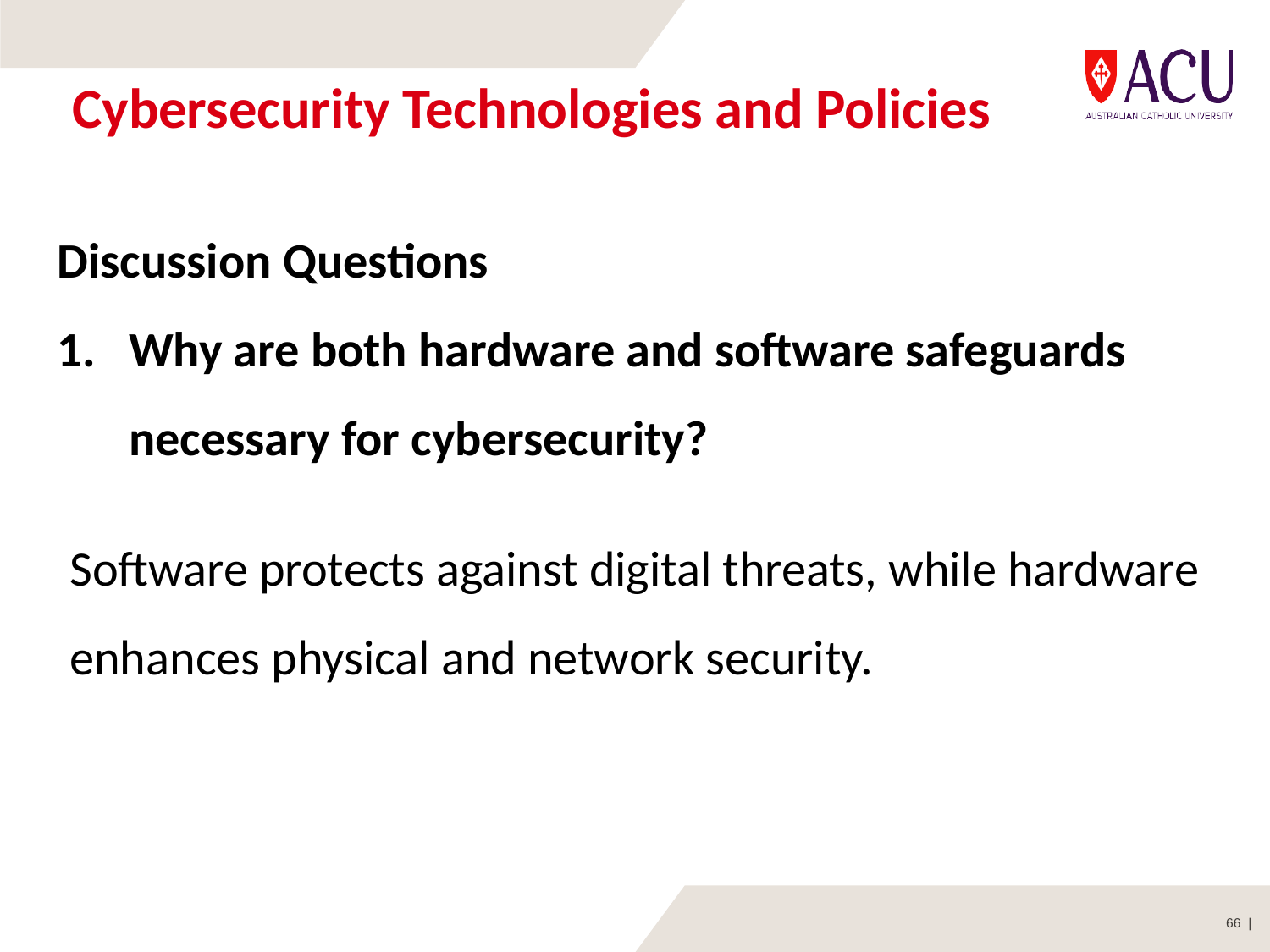

# Cybersecurity Technologies and Policies
Discussion Questions
Why are both hardware and software safeguards necessary for cybersecurity?
Software protects against digital threats, while hardware enhances physical and network security.
66 |